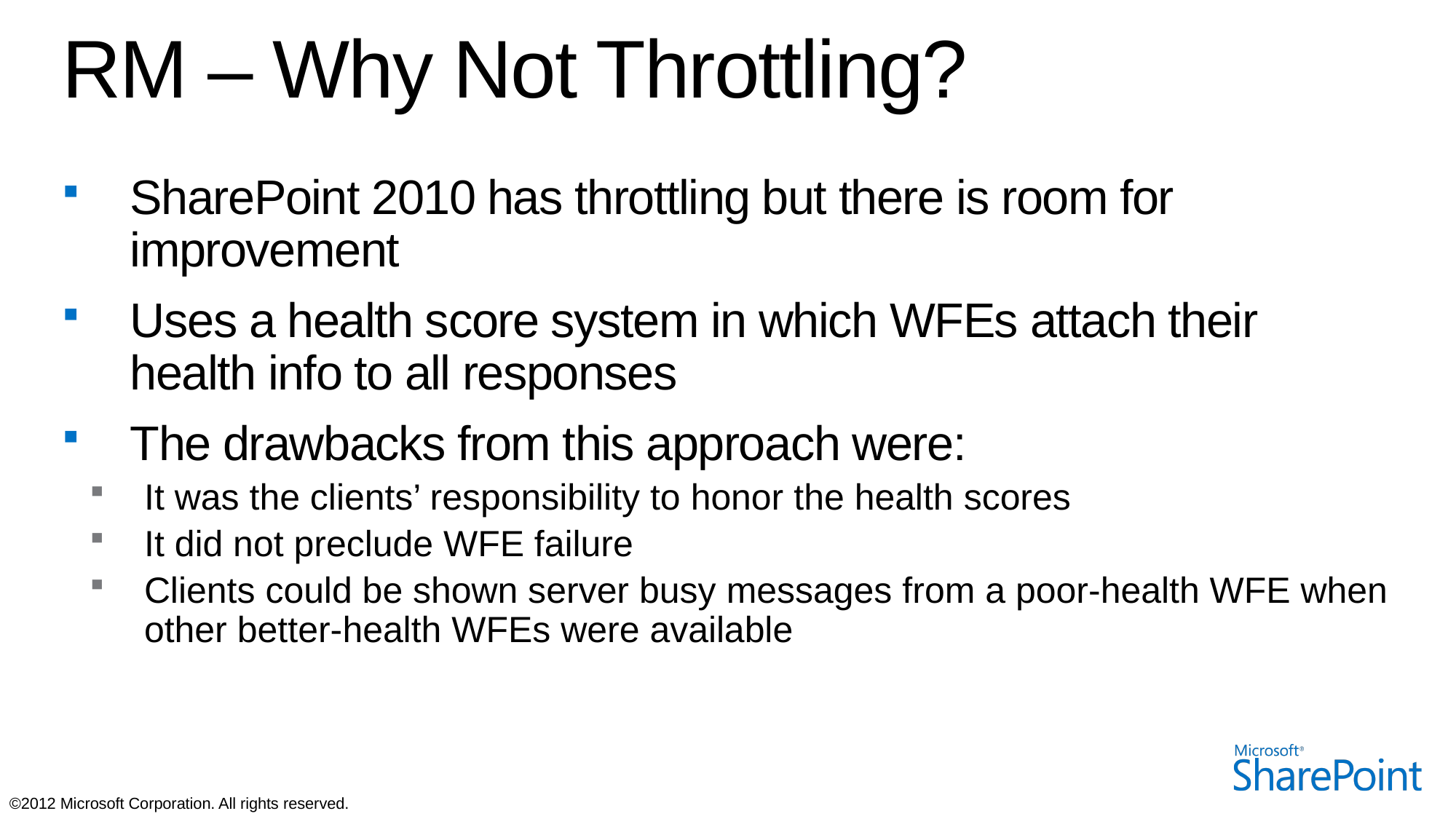

# RM – Why Not Throttling?
SharePoint 2010 has throttling but there is room for improvement
Uses a health score system in which WFEs attach their health info to all responses
The drawbacks from this approach were:
It was the clients’ responsibility to honor the health scores
It did not preclude WFE failure
Clients could be shown server busy messages from a poor-health WFE when other better-health WFEs were available